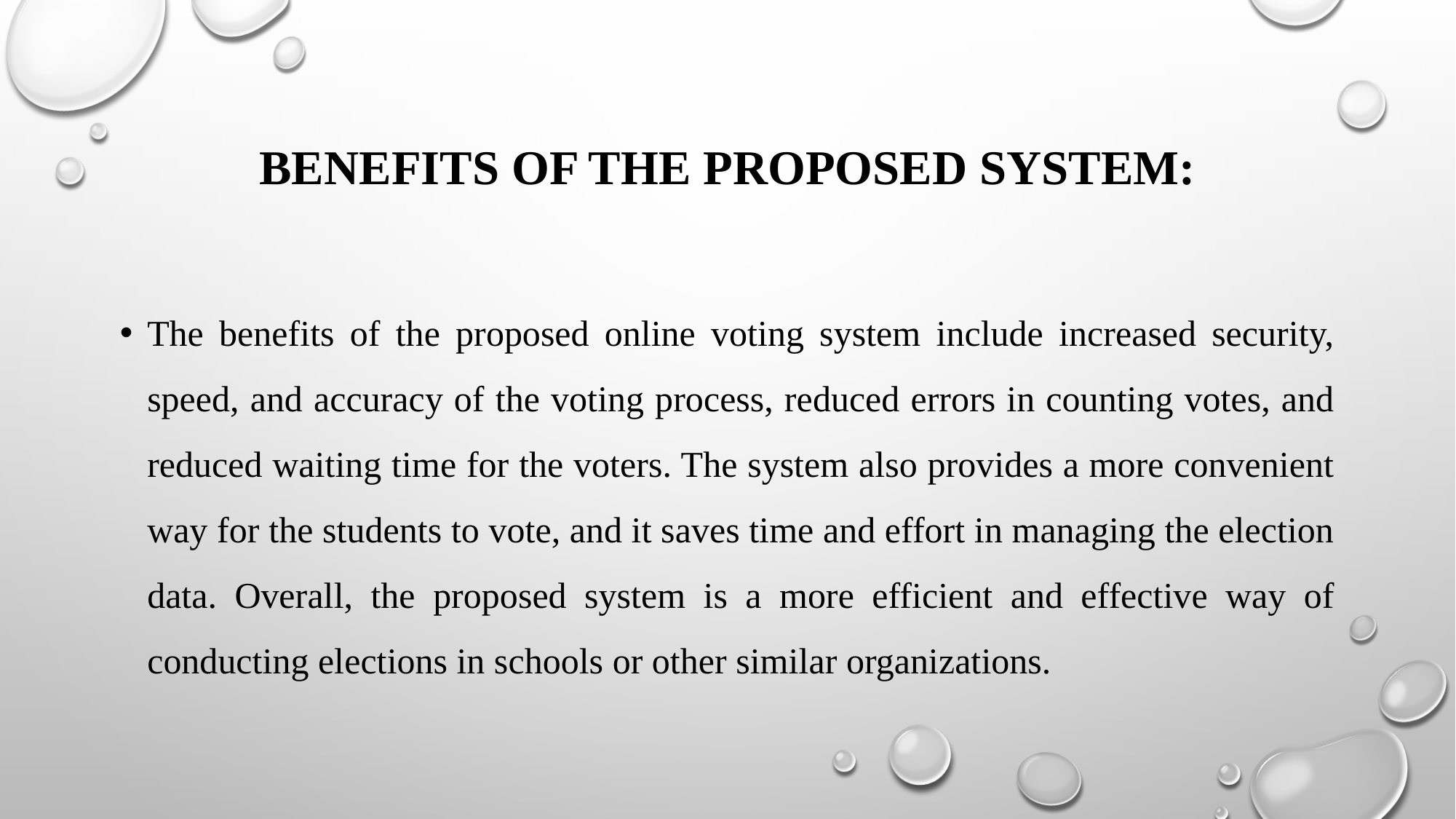

# Benefits of the Proposed System:
The benefits of the proposed online voting system include increased security, speed, and accuracy of the voting process, reduced errors in counting votes, and reduced waiting time for the voters. The system also provides a more convenient way for the students to vote, and it saves time and effort in managing the election data. Overall, the proposed system is a more efficient and effective way of conducting elections in schools or other similar organizations.